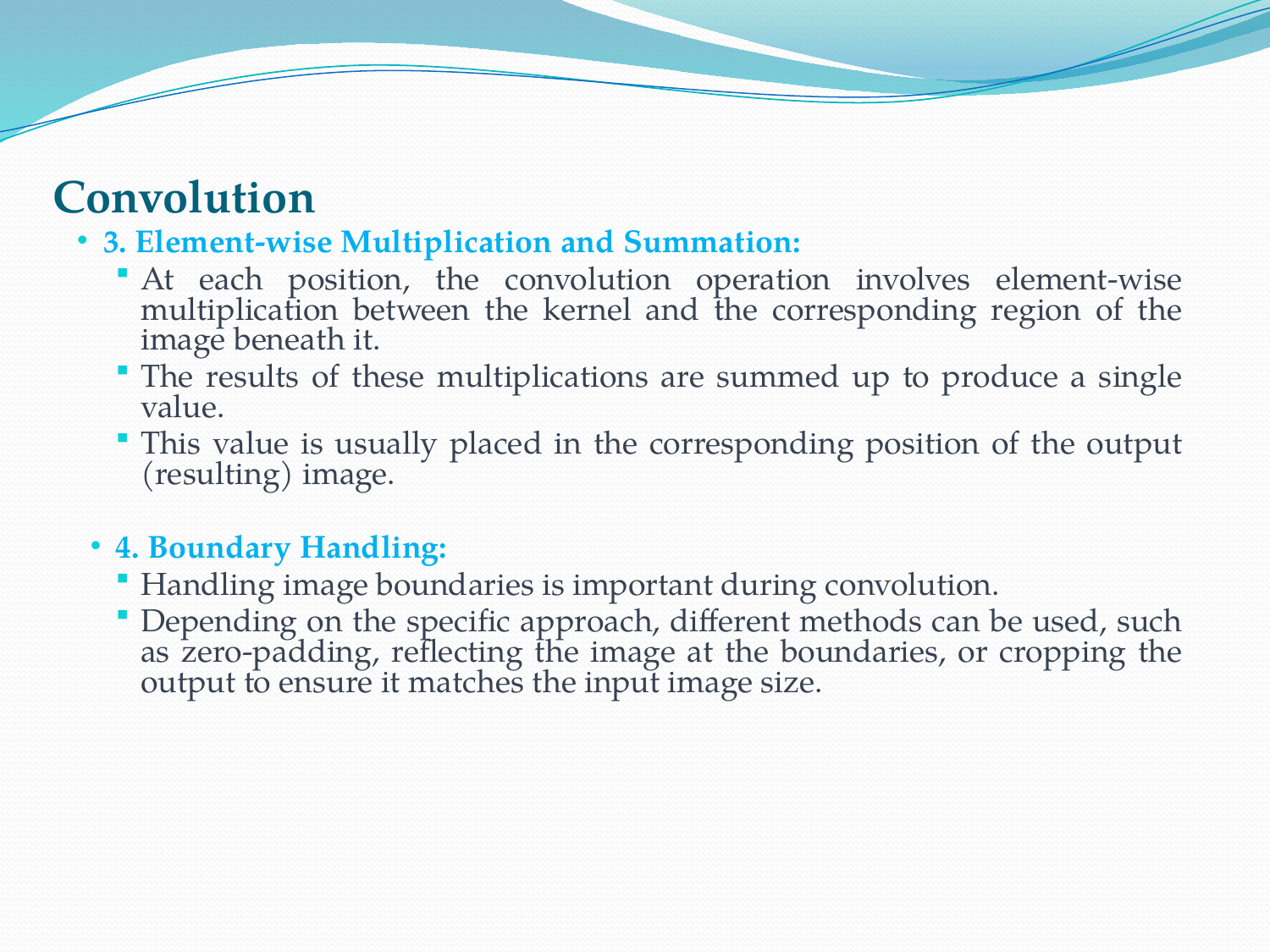

# Convolution
3. Element-wise Multiplication and Summation:
At each position, the convolution operation involves element-wise multiplication between the kernel and the corresponding region of the image beneath it.
The results of these multiplications are summed up to produce a single value.
This value is usually placed in the corresponding position of the output (resulting) image.

4. Boundary Handling:
Handling image boundaries is important during convolution.
Depending on the specific approach, different methods can be used, such as zero-padding, reflecting the image at the boundaries, or cropping the output to ensure it matches the input image size.